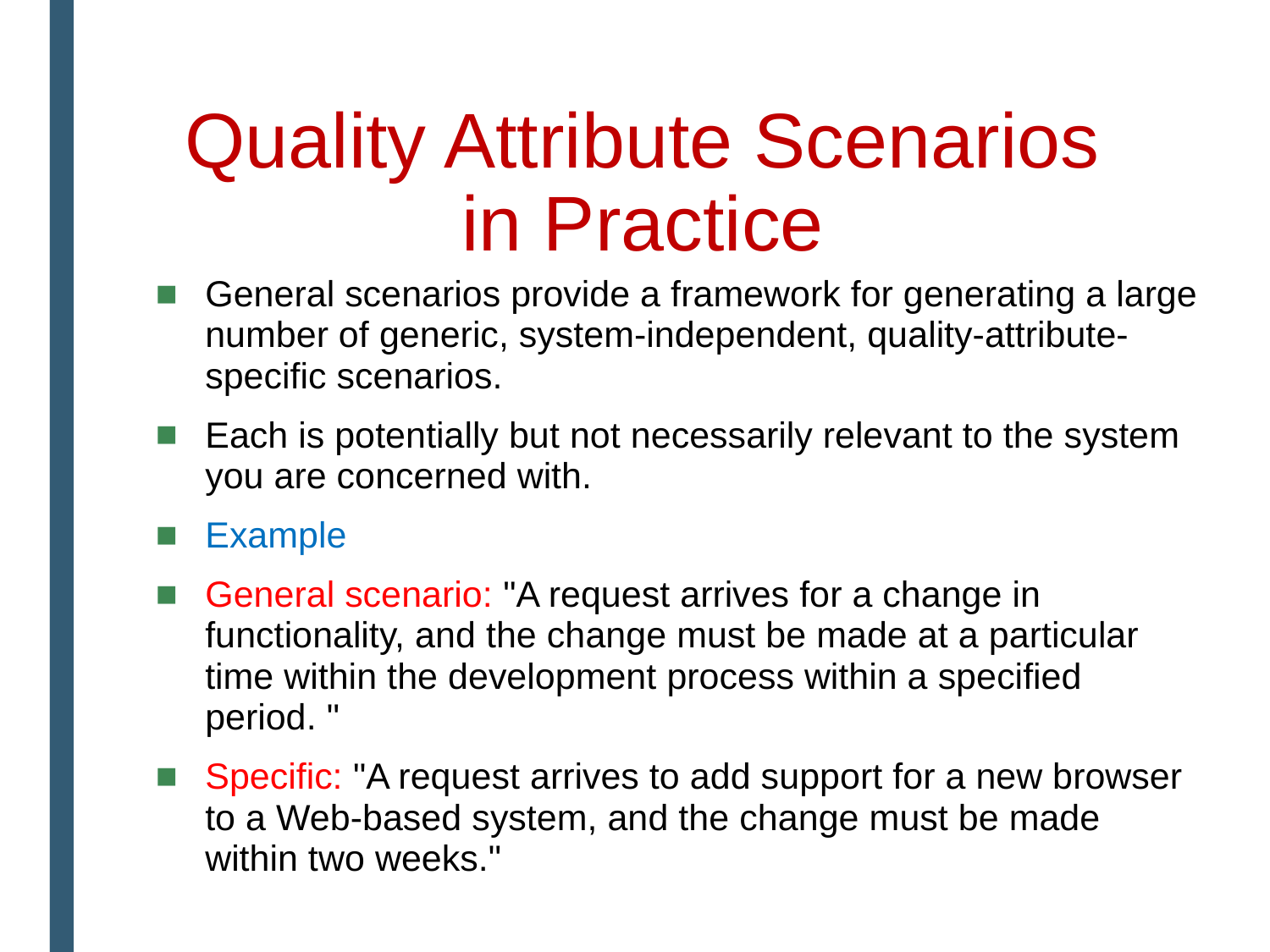

# Quality Attribute Scenarios in Practice
General scenarios provide a framework for generating a large number of generic, system-independent, quality-attribute-specific scenarios.
Each is potentially but not necessarily relevant to the system you are concerned with.
Example
General scenario: "A request arrives for a change in functionality, and the change must be made at a particular time within the development process within a specified period. "
Specific: "A request arrives to add support for a new browser to a Web-based system, and the change must be made within two weeks."